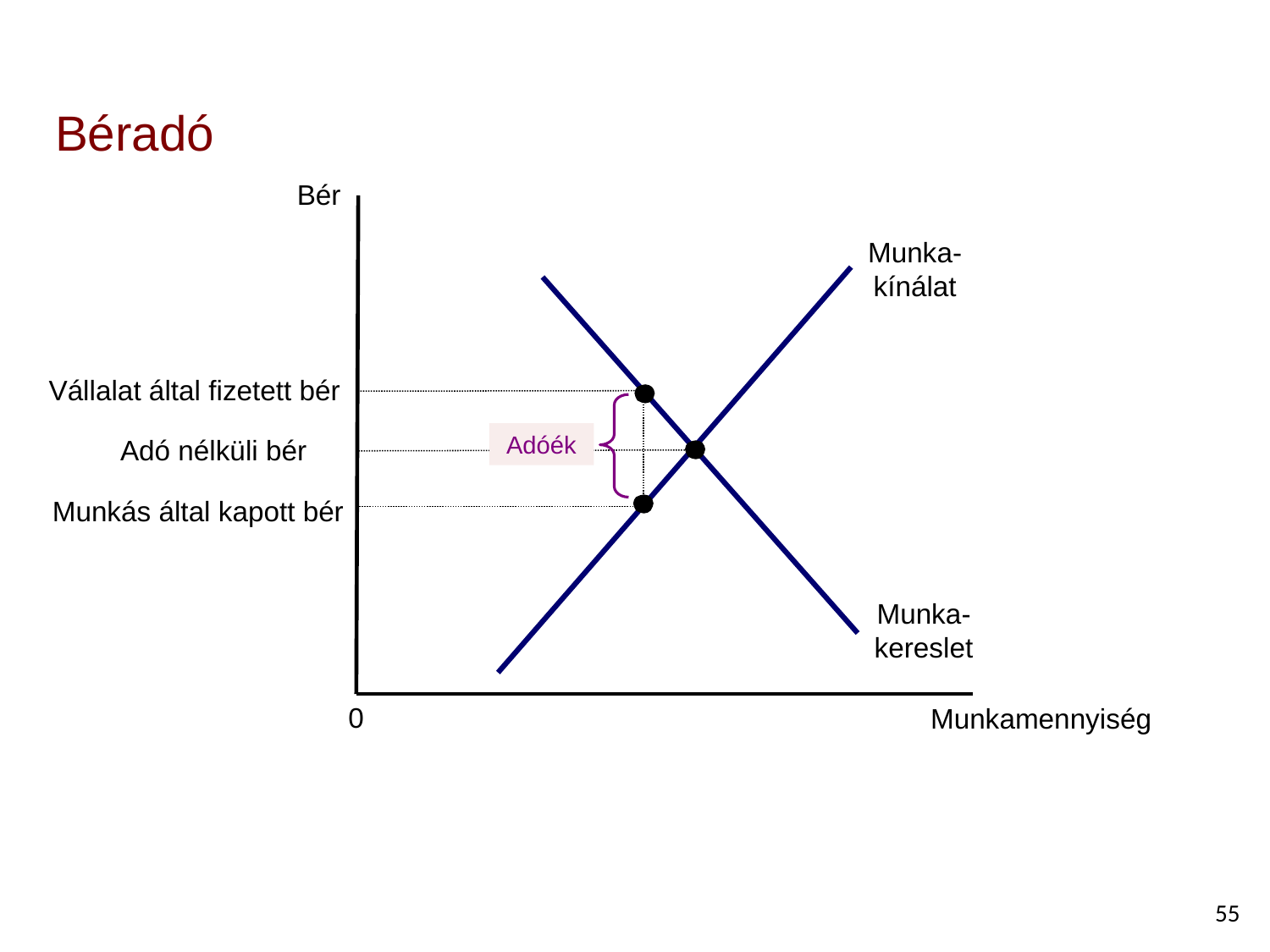

# Béradó
Bér

Munka-
kínálat
Munka-
kereslet
Vállalat által fizetett bér

Adóék
Adó nélküli bér

Munkás által kapott bér

0
Munkamennyiség
55